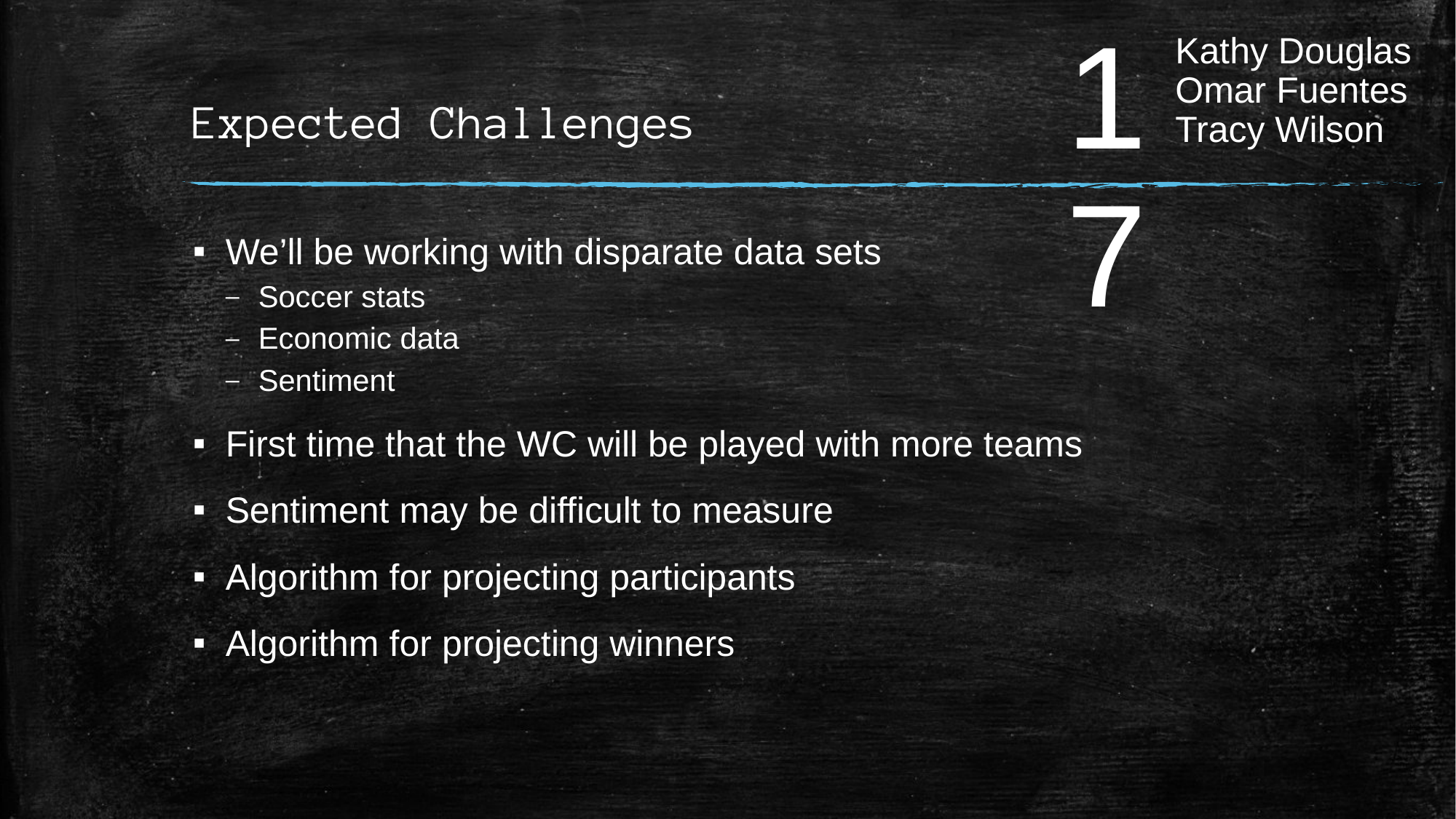

17
Kathy Douglas
Omar Fuentes
Tracy Wilson
# Expected Challenges
We’ll be working with disparate data sets
Soccer stats
Economic data
Sentiment
First time that the WC will be played with more teams
Sentiment may be difficult to measure
Algorithm for projecting participants
Algorithm for projecting winners